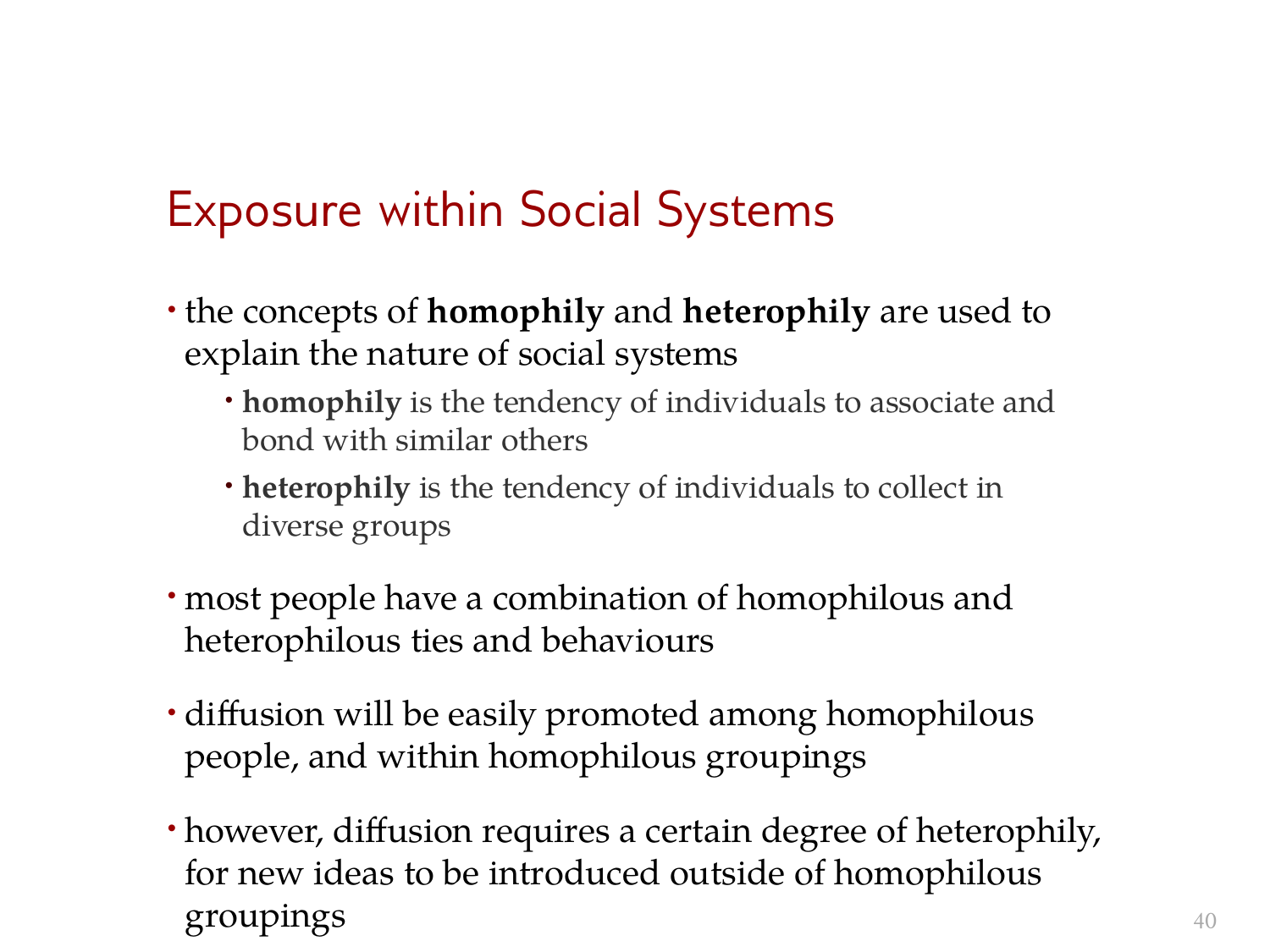

# Exposure within Social Systems
the concepts of homophily and heterophily are used to explain the nature of social systems
homophily is the tendency of individuals to associate and bond with similar others
heterophily is the tendency of individuals to collect in diverse groups
most people have a combination of homophilous and heterophilous ties and behaviours
diffusion will be easily promoted among homophilous people, and within homophilous groupings
however, diffusion requires a certain degree of heterophily, for new ideas to be introduced outside of homophilous groupings

40